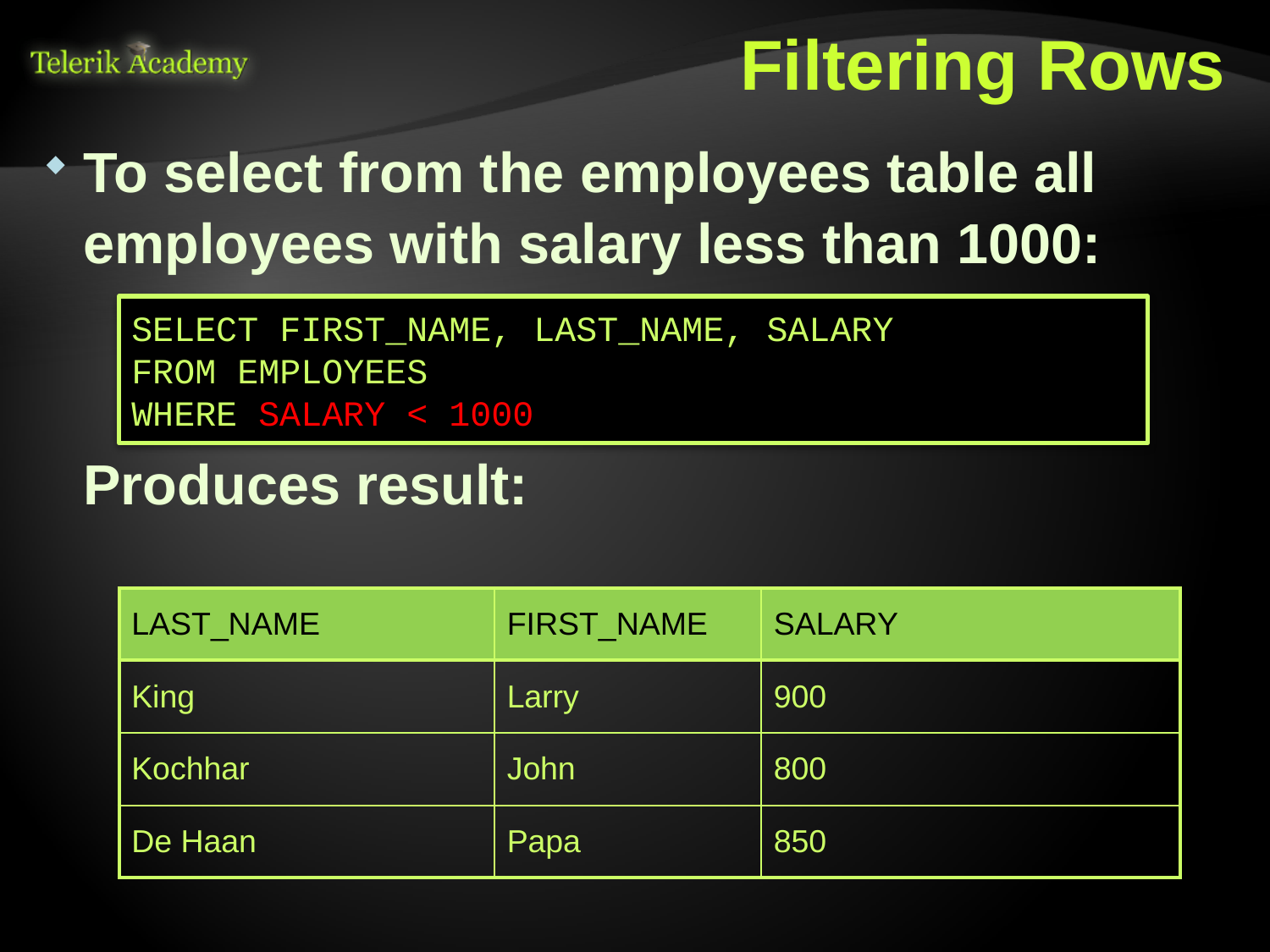

# Filtering Rows
To select from the employees table all employees with salary less than 1000:

	Produces result:
SELECT FIRST_NAME, LAST_NAME, SALARY
FROM EMPLOYEES
WHERE SALARY < 1000
| LAST\_NAME | FIRST\_NAME | SALARY |
| --- | --- | --- |
| King | Larry | 900 |
| Kochhar | John | 800 |
| De Haan | Papa | 850 |